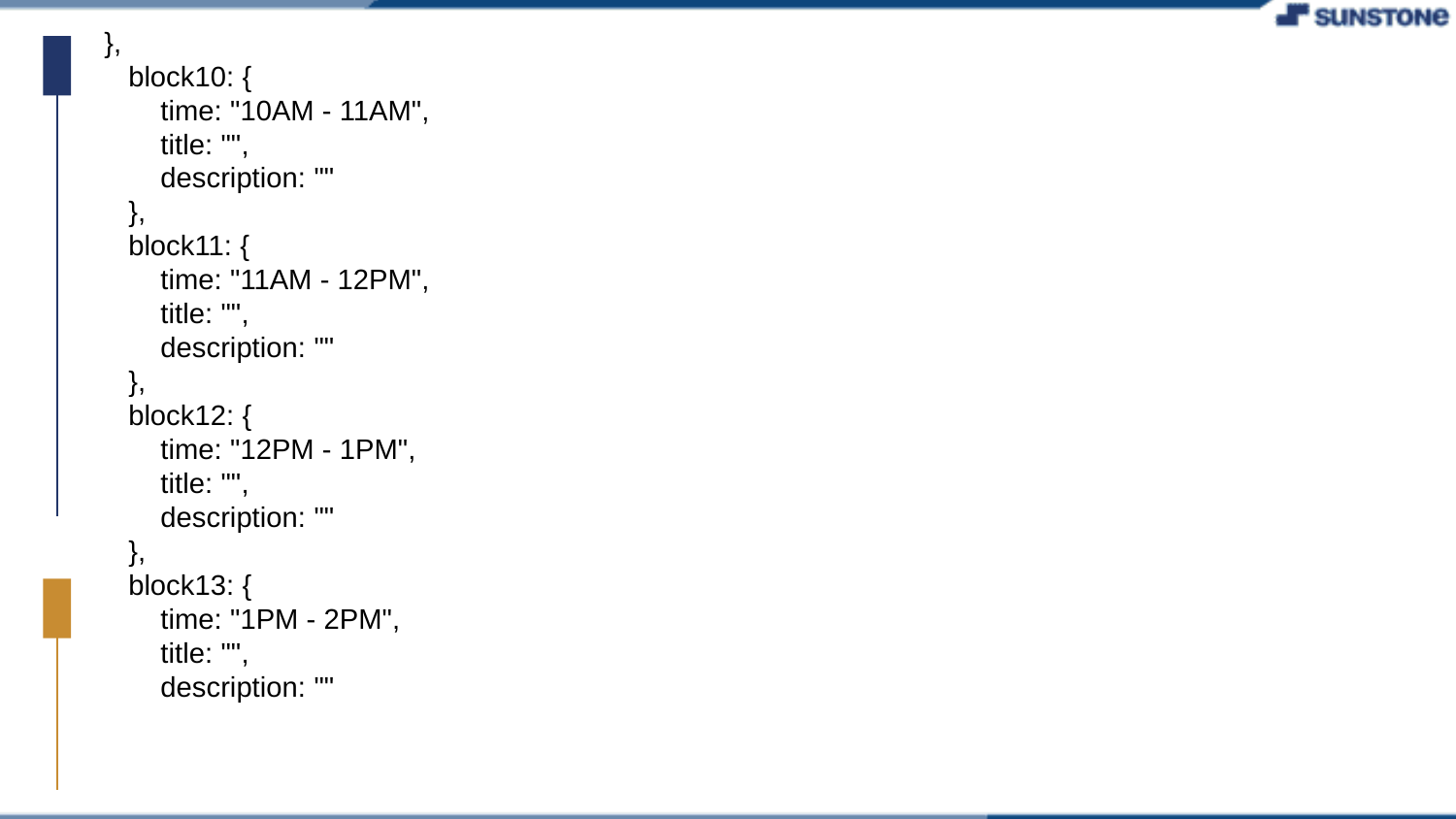

},
    block10: {
        time: "10AM - 11AM",
        title: "",
        description: ""
    },
    block11: {
        time: "11AM - 12PM",
        title: "",
        description: ""
    },
    block12: {
        time: "12PM - 1PM",
        title: "",
        description: ""
    },
    block13: {
        time: "1PM - 2PM",
        title: "",
        description: ""